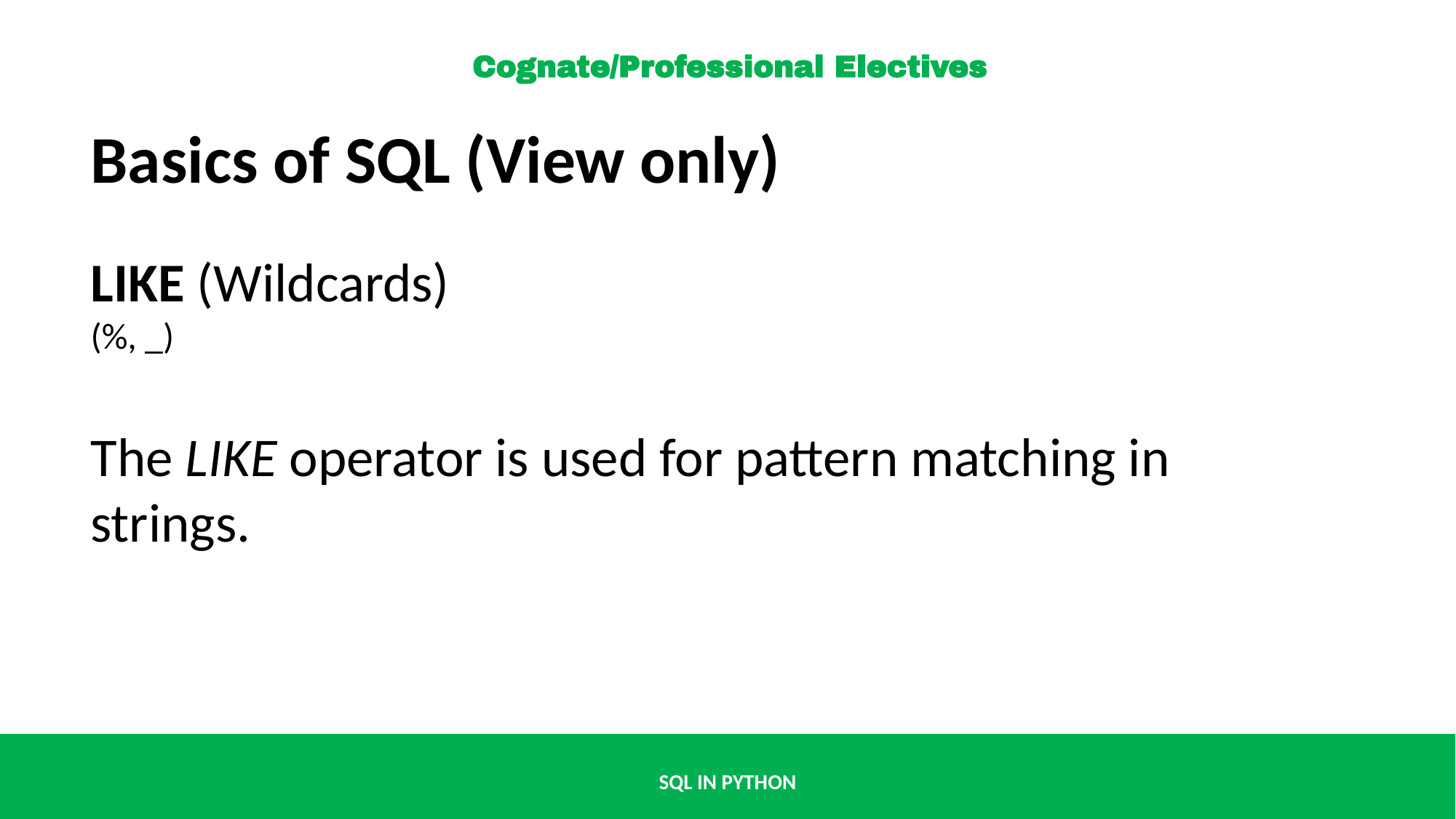

Basics of SQL (View only)

LIKE (Wildcards)
(%, _)

The LIKE operator is used for pattern matching in strings.